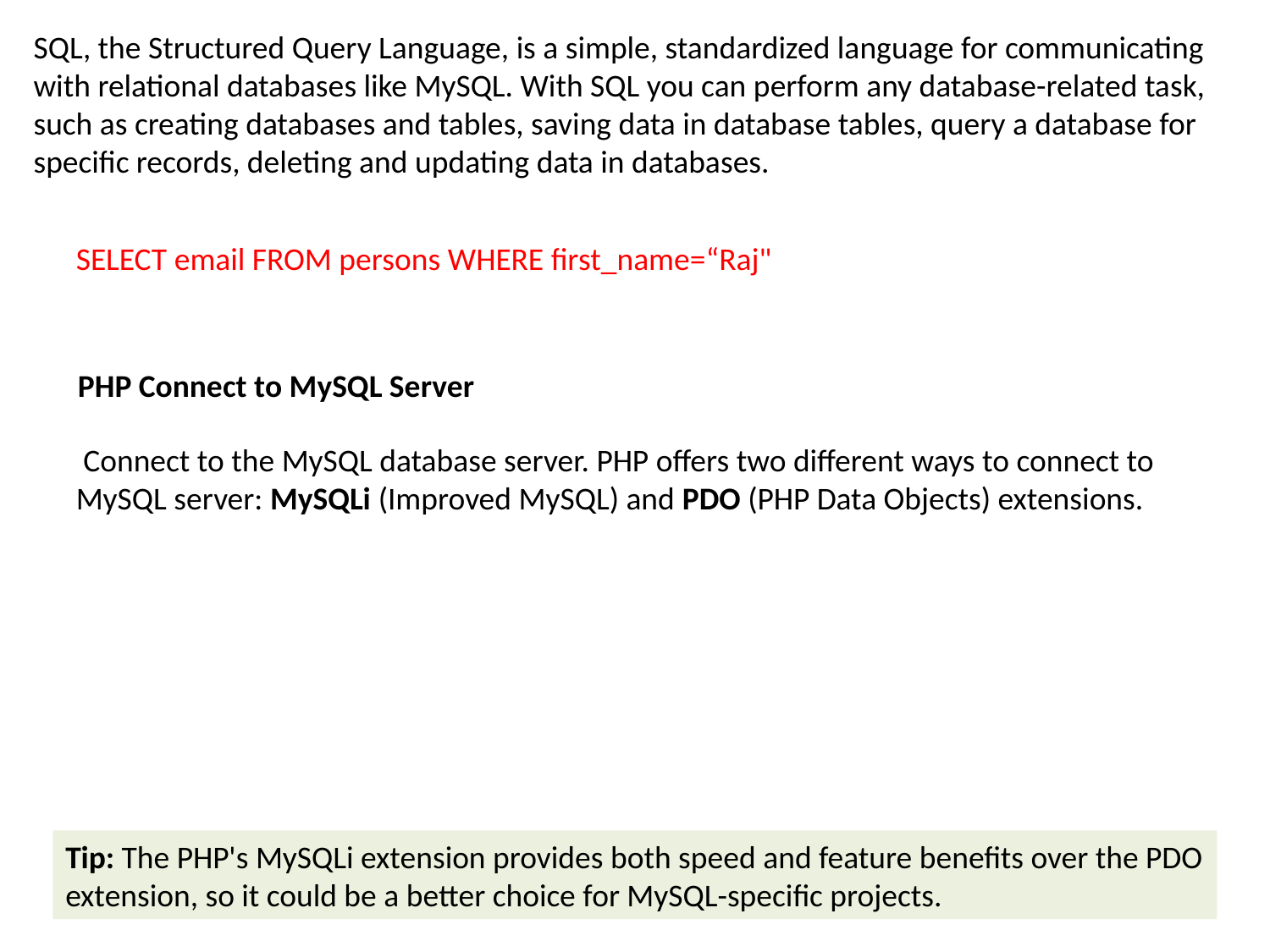

SQL, the Structured Query Language, is a simple, standardized language for communicating with relational databases like MySQL. With SQL you can perform any database-related task, such as creating databases and tables, saving data in database tables, query a database for specific records, deleting and updating data in databases.
SELECT email FROM persons WHERE first_name=“Raj"
PHP Connect to MySQL Server
 Connect to the MySQL database server. PHP offers two different ways to connect to MySQL server: MySQLi (Improved MySQL) and PDO (PHP Data Objects) extensions.
Tip: The PHP's MySQLi extension provides both speed and feature benefits over the PDO extension, so it could be a better choice for MySQL-specific projects.